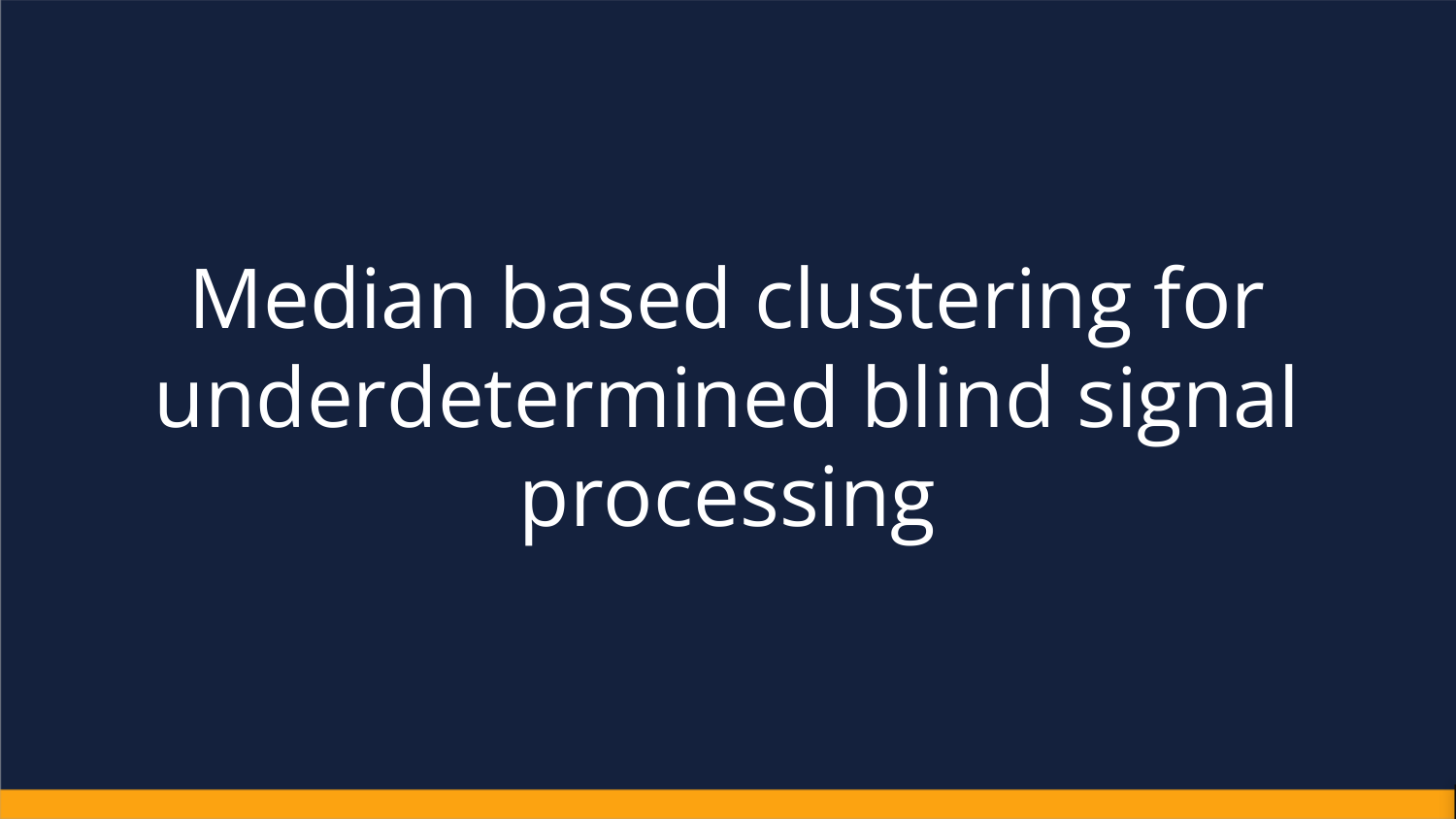

# Median based clustering for underdetermined blind signal processing